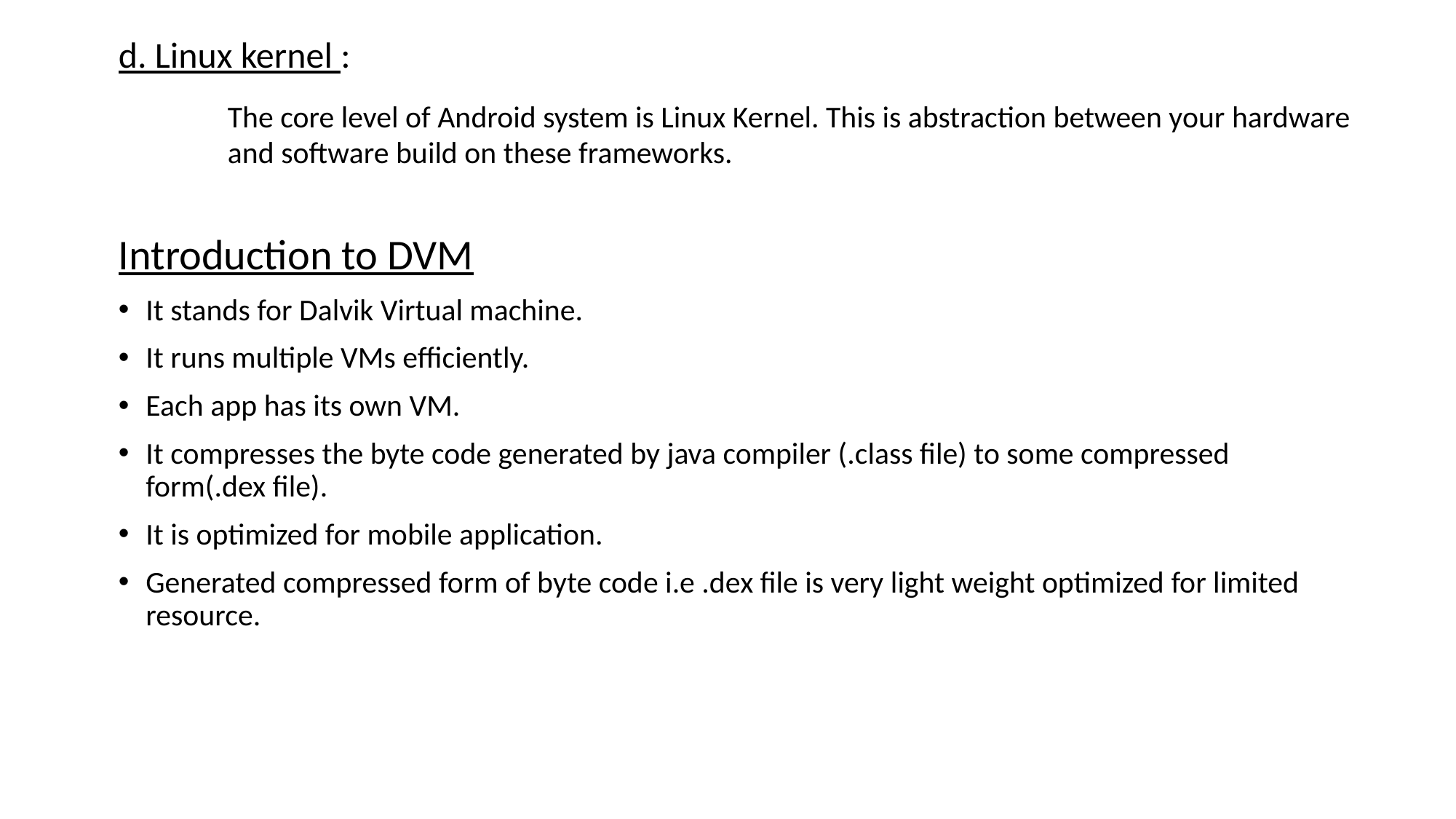

d. Linux kernel :
	The core level of Android system is Linux Kernel. This is abstraction between your hardware 	and software build on these frameworks.

Introduction to DVM
It stands for Dalvik Virtual machine.
It runs multiple VMs efficiently.
Each app has its own VM.
It compresses the byte code generated by java compiler (.class file) to some compressed form(.dex file).
It is optimized for mobile application.
Generated compressed form of byte code i.e .dex file is very light weight optimized for limited resource.